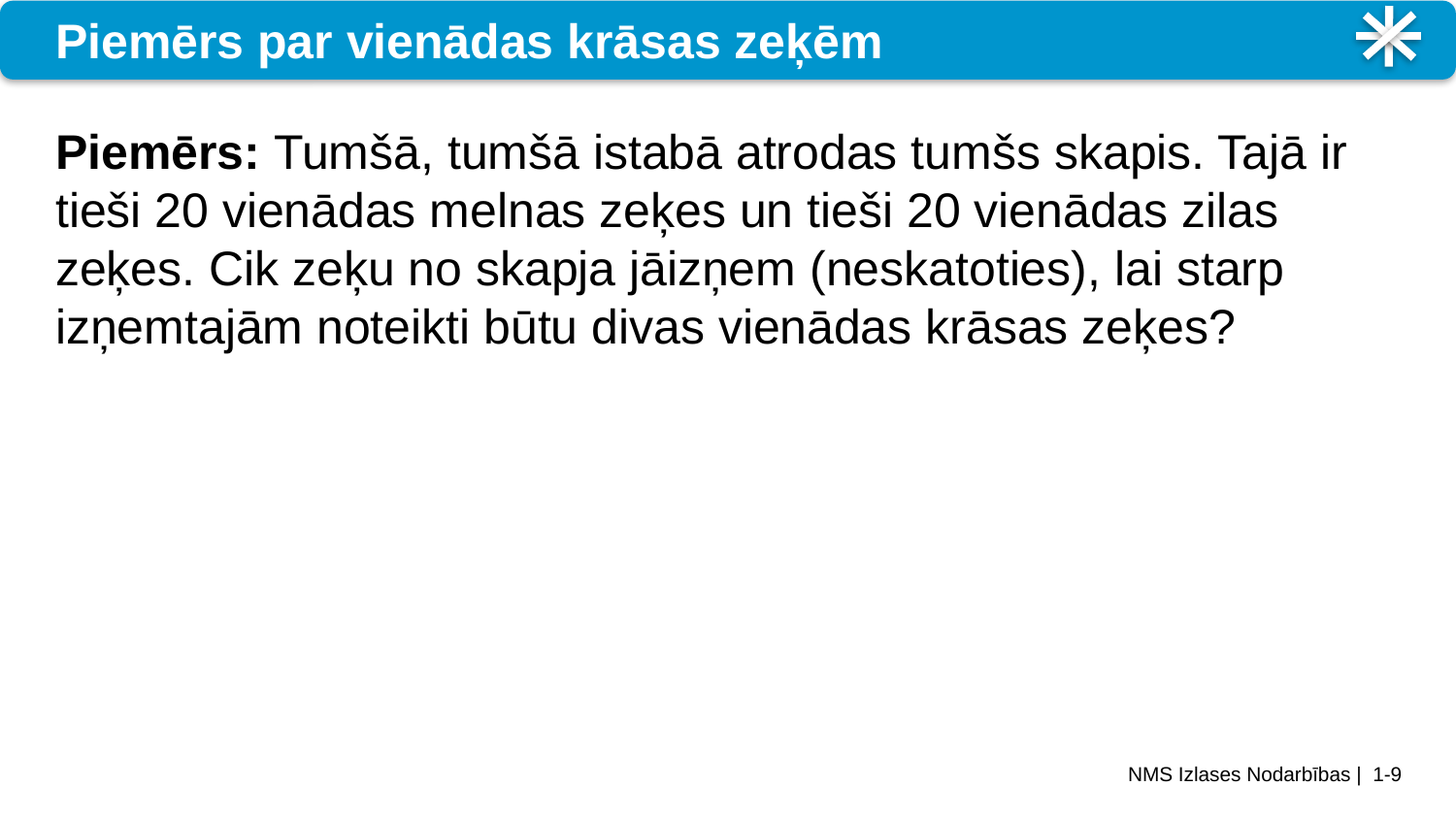

# Piemērs par vienādas krāsas zeķēm
Piemērs: Tumšā, tumšā istabā atrodas tumšs skapis. Tajā ir tieši 20 vienādas melnas zeķes un tieši 20 vienādas zilas zeķes. Cik zeķu no skapja jāizņem (neskatoties), lai starp izņemtajām noteikti būtu divas vienādas krāsas zeķes?